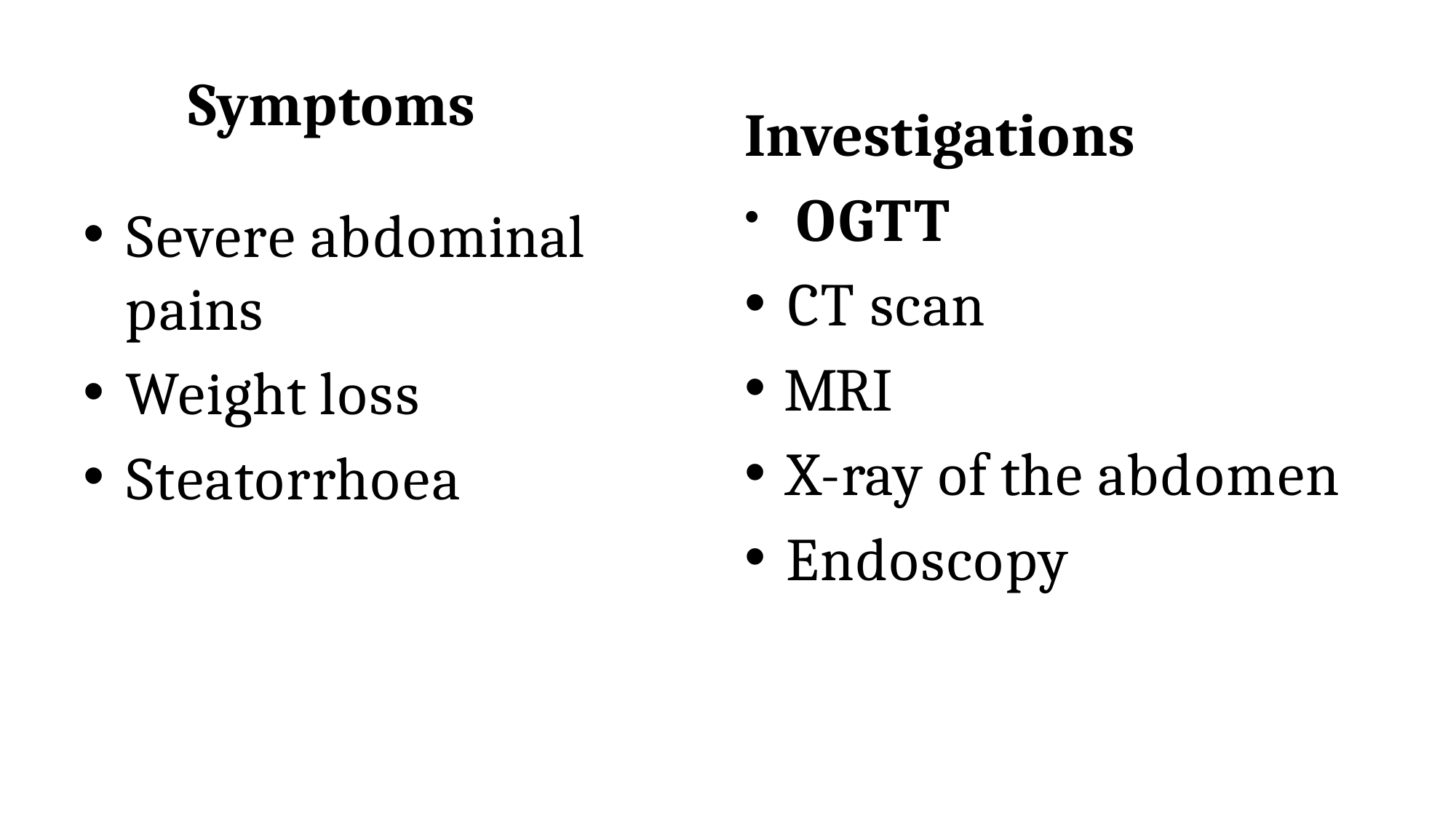

# Symptoms
Investigations
 OGTT
CT scan
MRI
X-ray of the abdomen
Endoscopy

Severe abdominal pains
Weight loss
Steatorrhoea